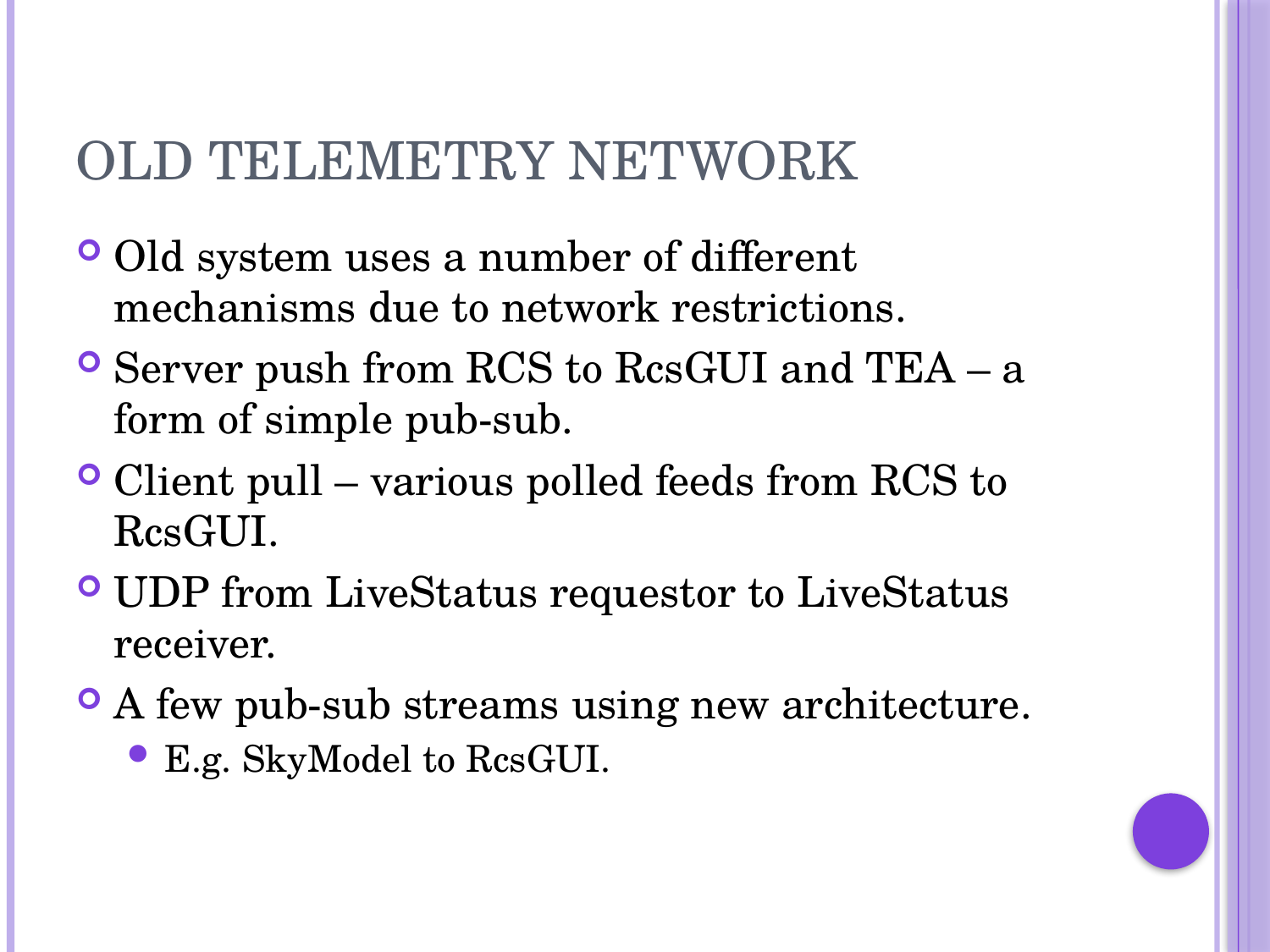

# Old Telemetry Network
Old system uses a number of different mechanisms due to network restrictions.
Server push from RCS to RcsGUI and TEA – a form of simple pub-sub.
Client pull – various polled feeds from RCS to RcsGUI.
UDP from LiveStatus requestor to LiveStatus receiver.
A few pub-sub streams using new architecture.
E.g. SkyModel to RcsGUI.